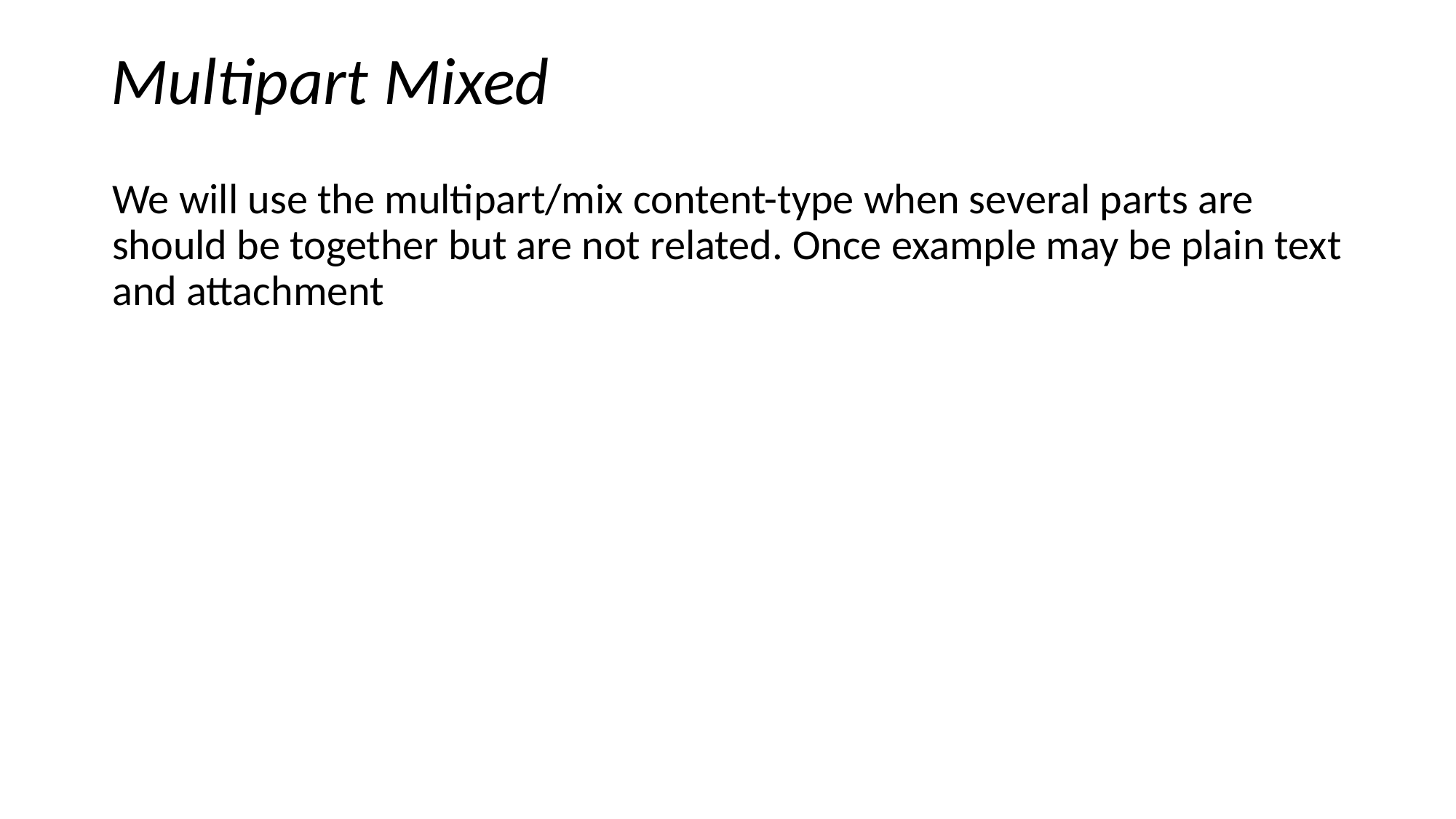

# Multipart Mixed
We will use the multipart/mix content-type when several parts are should be together but are not related. Once example may be plain text and attachment